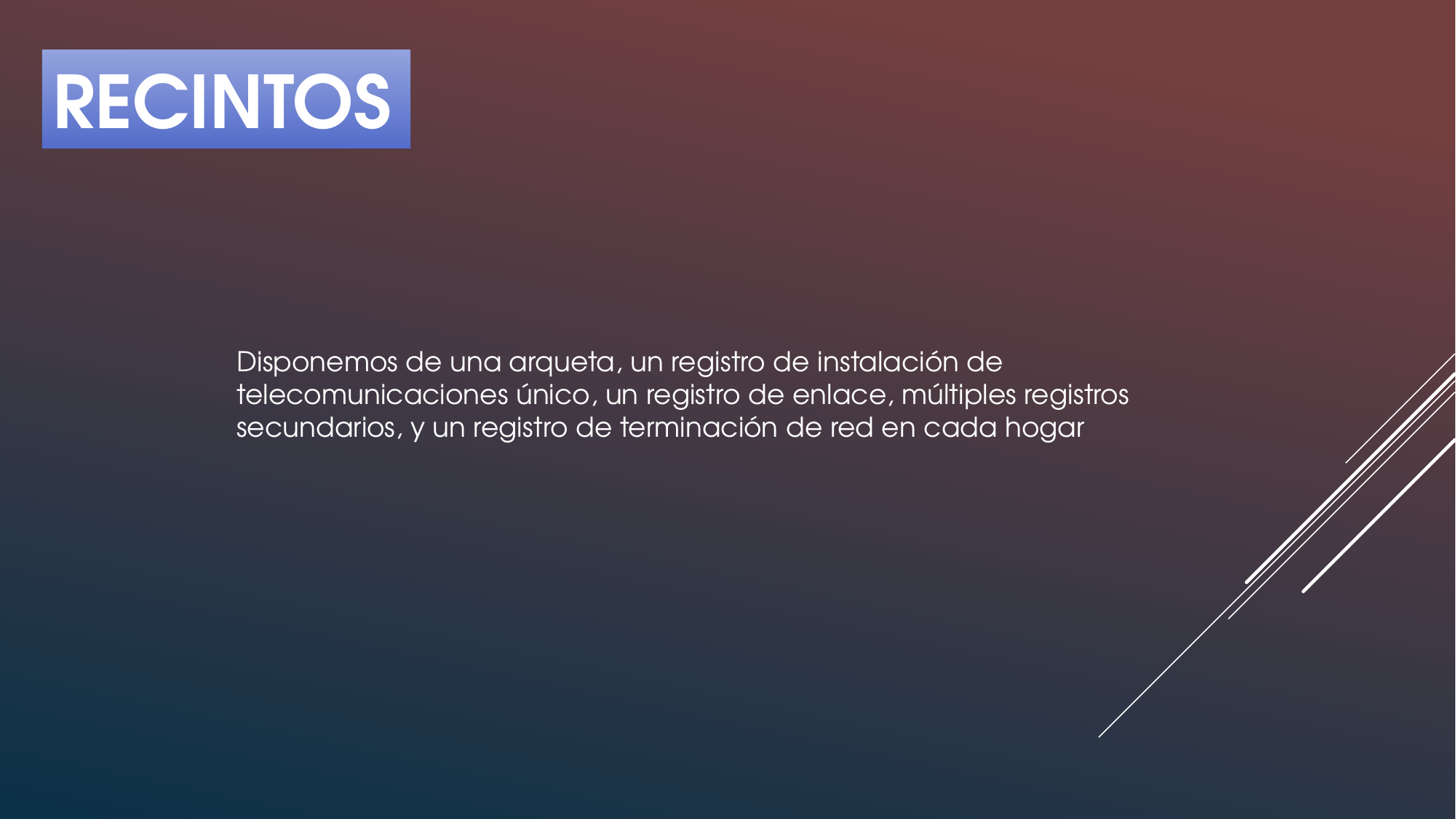

RECINTOS
Disponemos de una arqueta, un registro de instalación de telecomunicaciones único, un registro de enlace, múltiples registros secundarios, y un registro de terminación de red en cada hogar